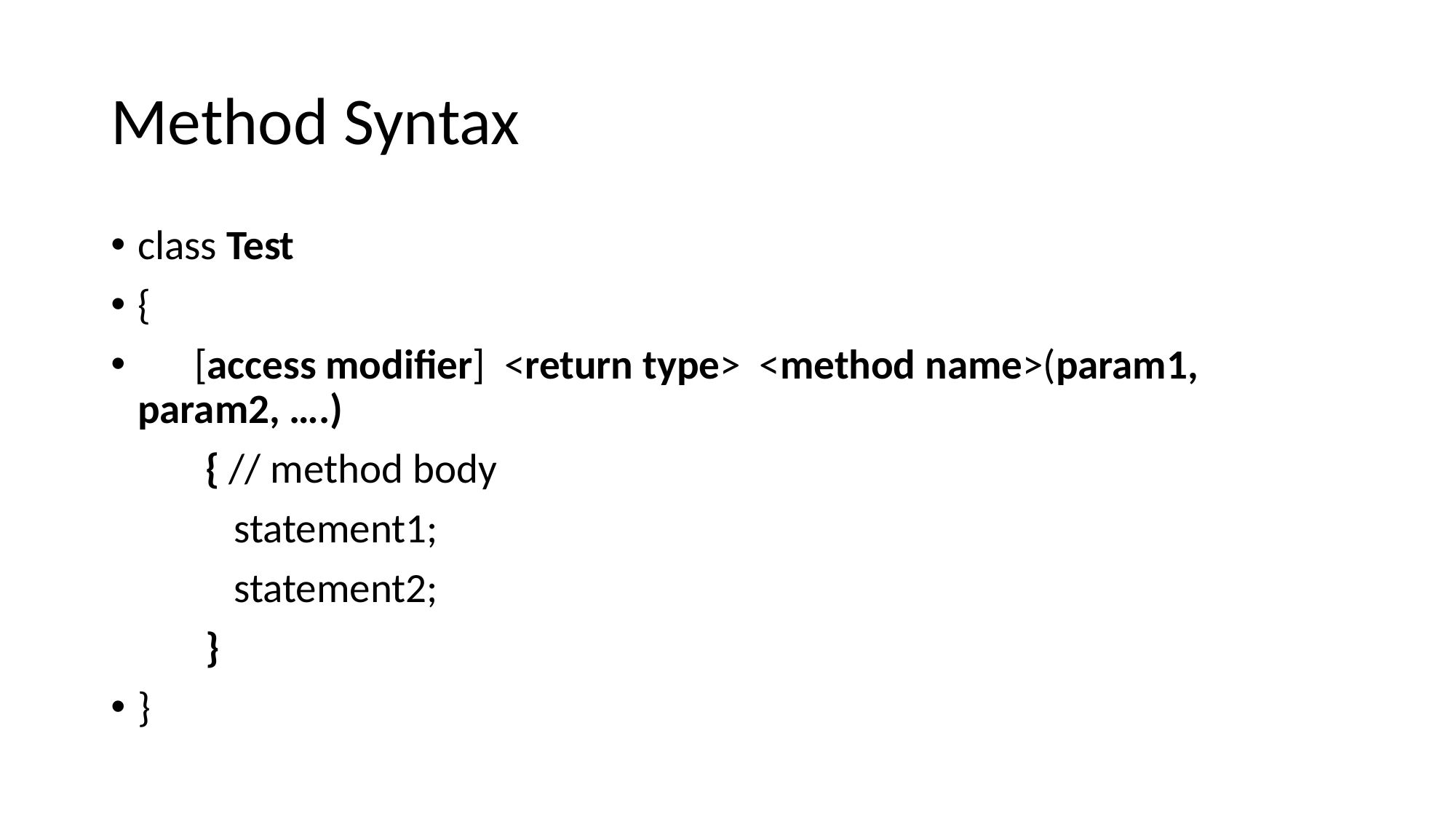

# Method Syntax
class Test
{
      [access modifier]  <return type>  <method name>(param1, param2, ….)
          { // method body
             statement1;
             statement2;
          }
}